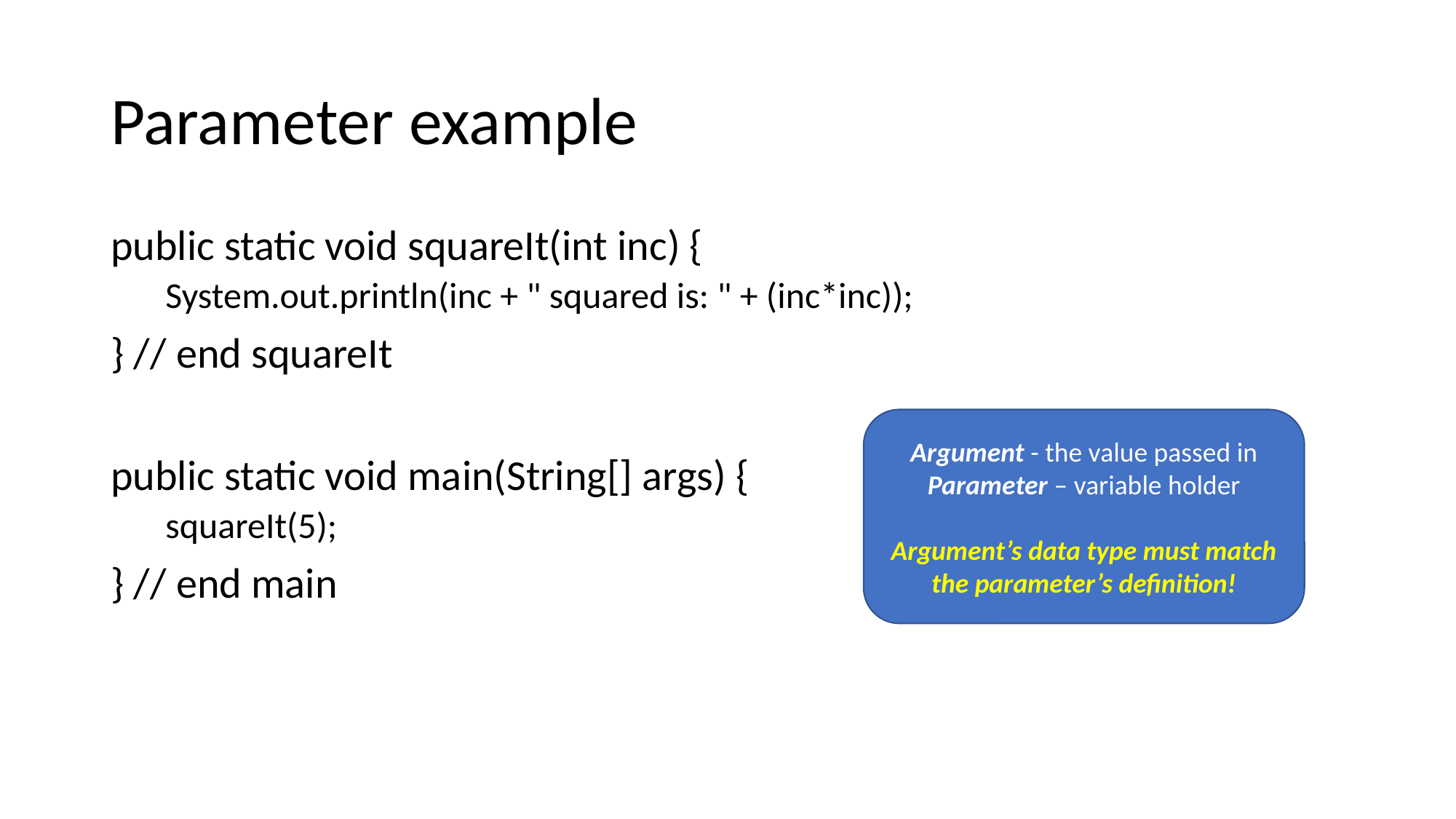

# Parameter example
public static void squareIt(int inc) {
System.out.println(inc + " squared is: " + (inc*inc));
} // end squareIt

public static void main(String[] args) {
squareIt(5);
} // end main
Argument - the value passed in
Parameter – variable holder

Argument’s data type must match the parameter’s definition!